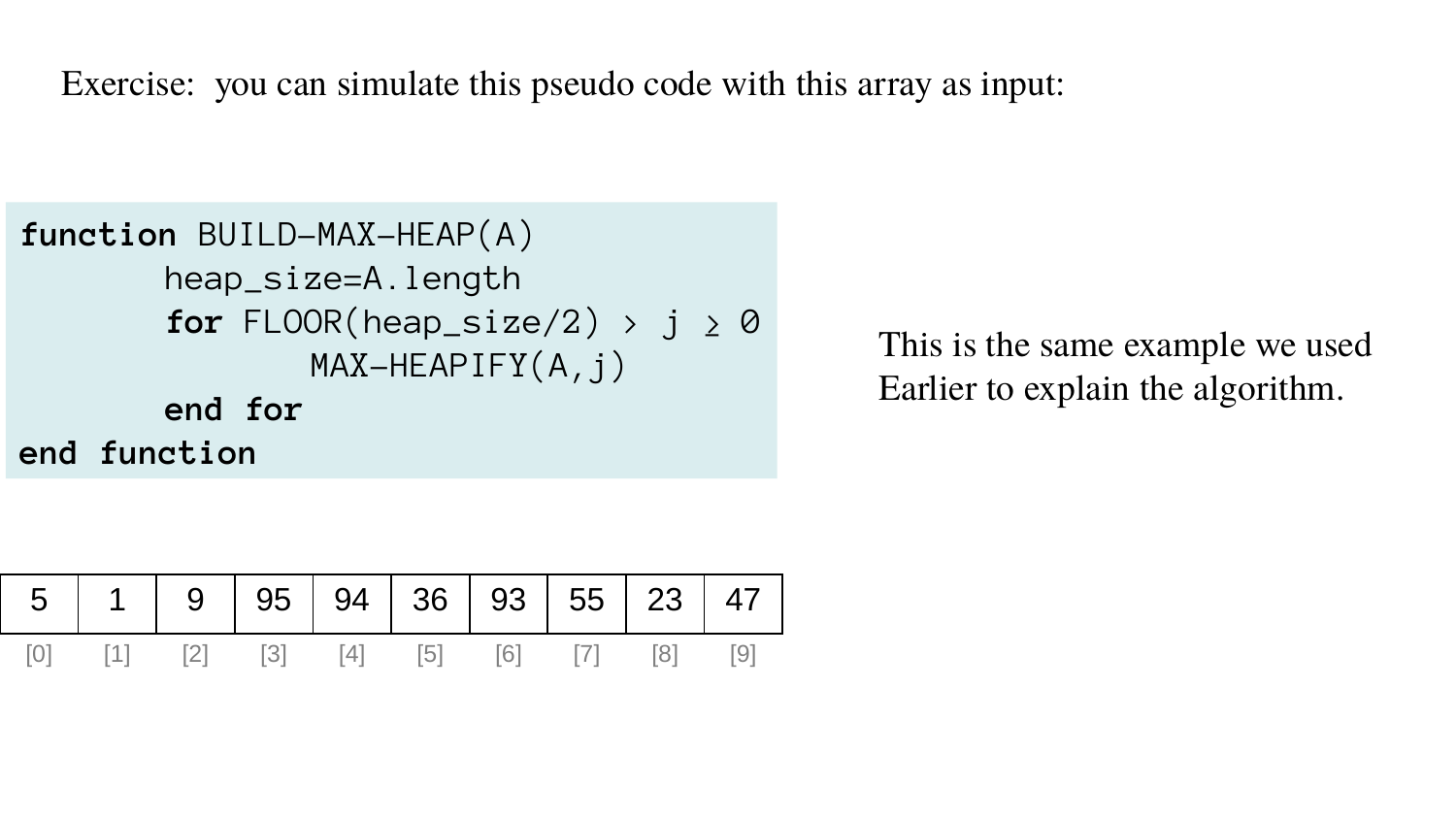

Exercise:  you can simulate this pseudo code with this array as input:
function BUILD-MAX-HEAP(A)
	heap_size=A.length
	for FLOOR(heap_size/2) > j ≥ 0
		MAX-HEAPIFY(A,j)
	end for
end function
This is the same example we used
Earlier to explain the algorithm.
| 5 | 1 | 9 | 95 | 94 | 36 | 93 | 55 | 23 | 47 |
| --- | --- | --- | --- | --- | --- | --- | --- | --- | --- |
| [0] | [1] | [2] | [3] | [4] | [5] | [6] | [7] | [8] | [9] |